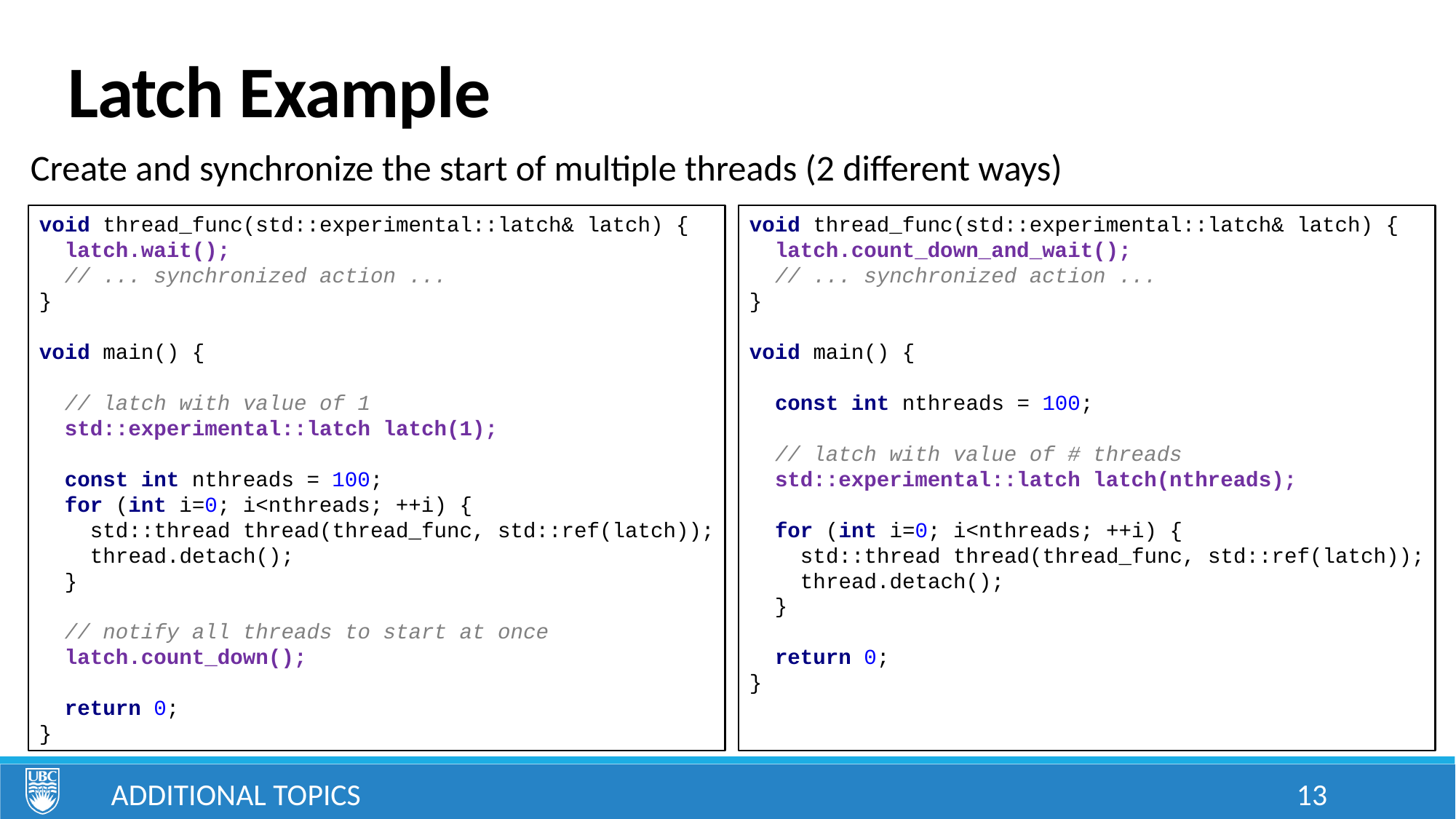

# Latch Example
Create and synchronize the start of multiple threads (2 different ways)
void thread_func(std::experimental::latch& latch) {
  latch.wait();
  // ... synchronized action ...
}
void main() {
  // latch with value of 1
  std::experimental::latch latch(1);
  const int nthreads = 100;
  for (int i=0; i<nthreads; ++i) {
    std::thread thread(thread_func, std::ref(latch));
    thread.detach();
  }
  // notify all threads to start at once
  latch.count_down();
  return 0;
}
void thread_func(std::experimental::latch& latch) {
  latch.count_down_and_wait();
  // ... synchronized action ...
}
void main() {
  const int nthreads = 100;
  // latch with value of # threads
  std::experimental::latch latch(nthreads);
  for (int i=0; i<nthreads; ++i) {
    std::thread thread(thread_func, std::ref(latch));
    thread.detach();
  }
  return 0;
}

Additional Topics
13